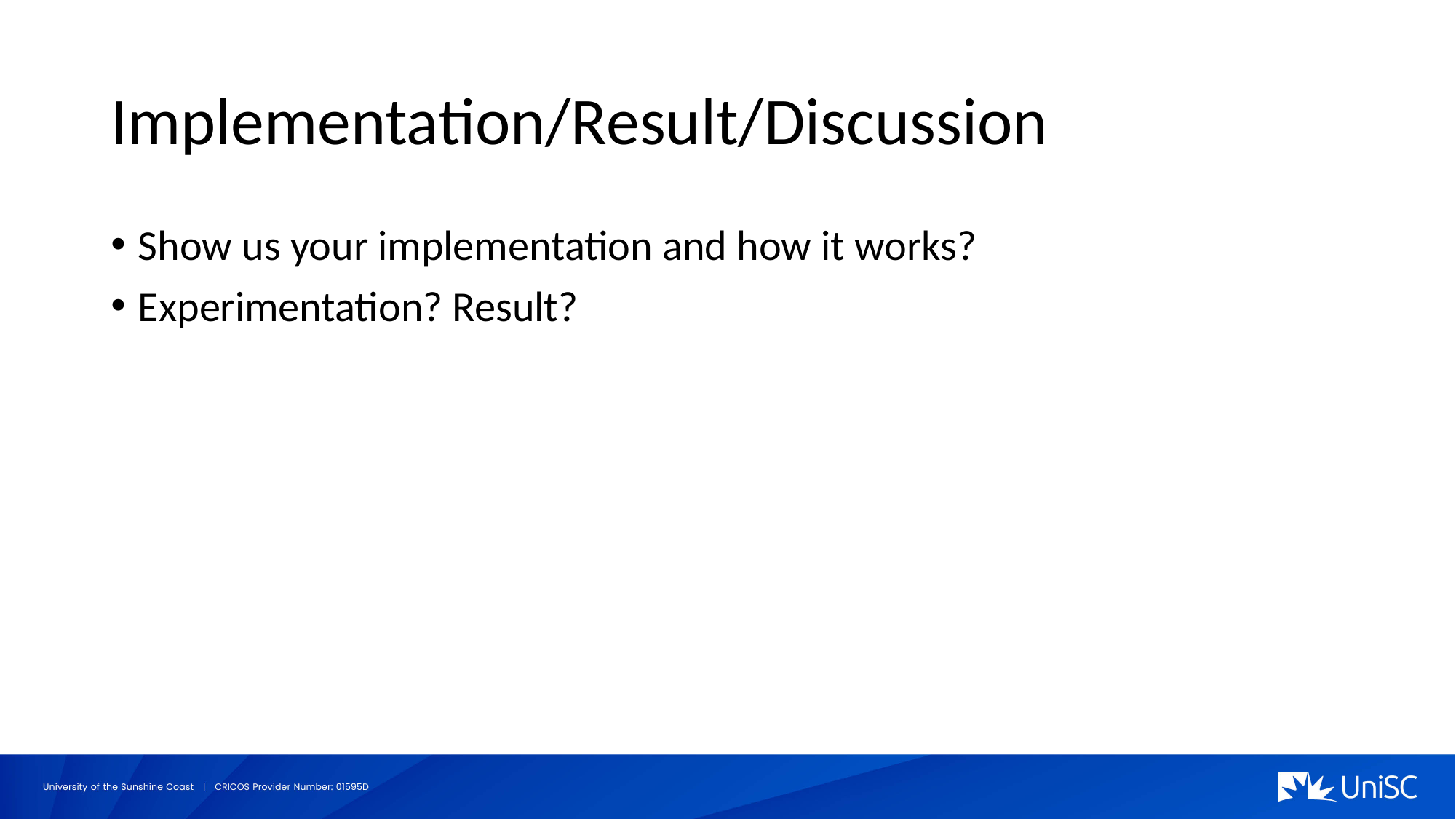

# Implementation/Result/Discussion
Show us your implementation and how it works?
Experimentation? Result?